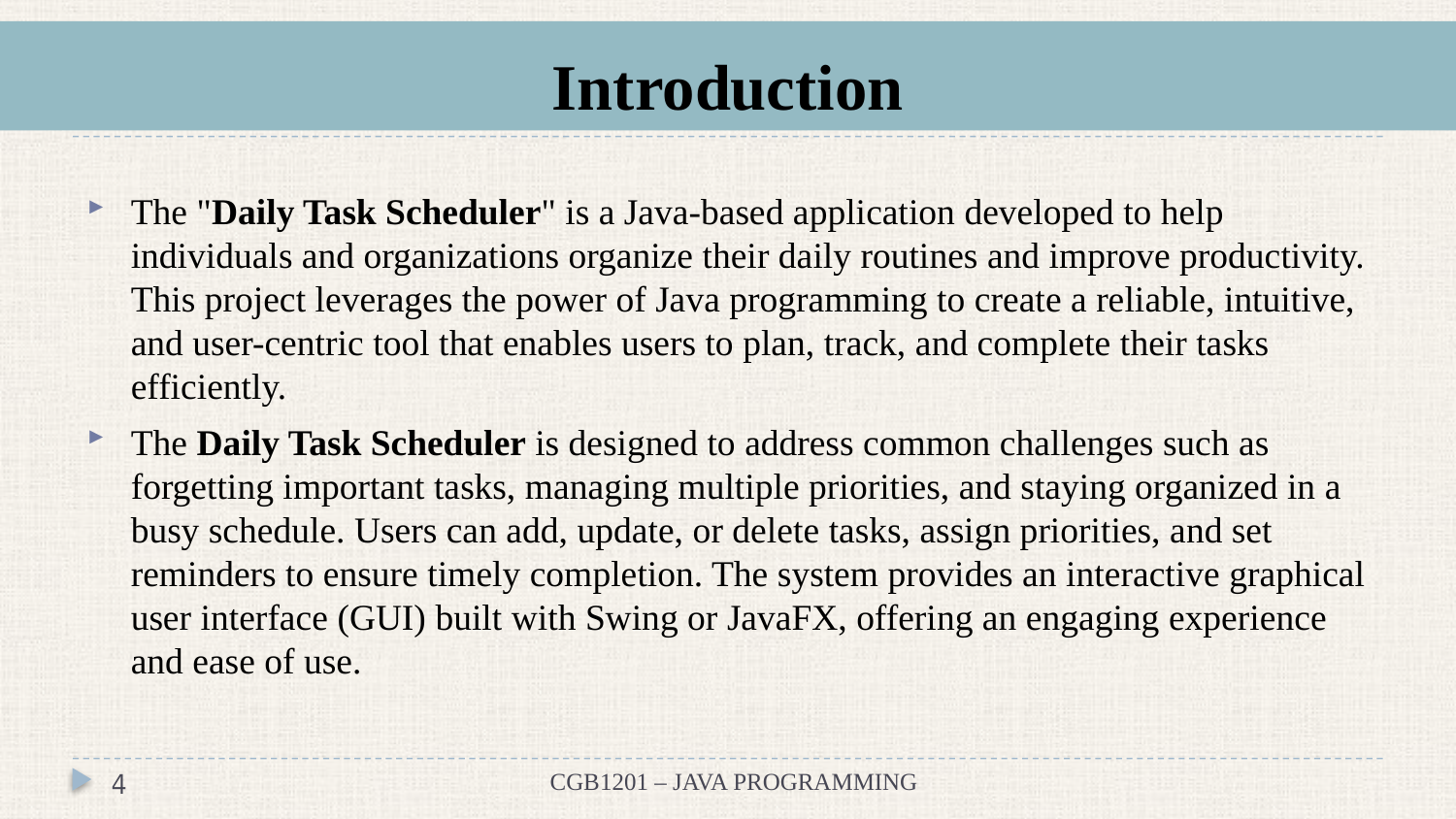

# Introduction

The "Daily Task Scheduler" is a Java-based application developed to help individuals and organizations organize their daily routines and improve productivity. This project leverages the power of Java programming to create a reliable, intuitive, and user-centric tool that enables users to plan, track, and complete their tasks efficiently.
The Daily Task Scheduler is designed to address common challenges such as forgetting important tasks, managing multiple priorities, and staying organized in a busy schedule. Users can add, update, or delete tasks, assign priorities, and set reminders to ensure timely completion. The system provides an interactive graphical user interface (GUI) built with Swing or JavaFX, offering an engaging experience and ease of use.
4
CGB1201 – JAVA PROGRAMMING